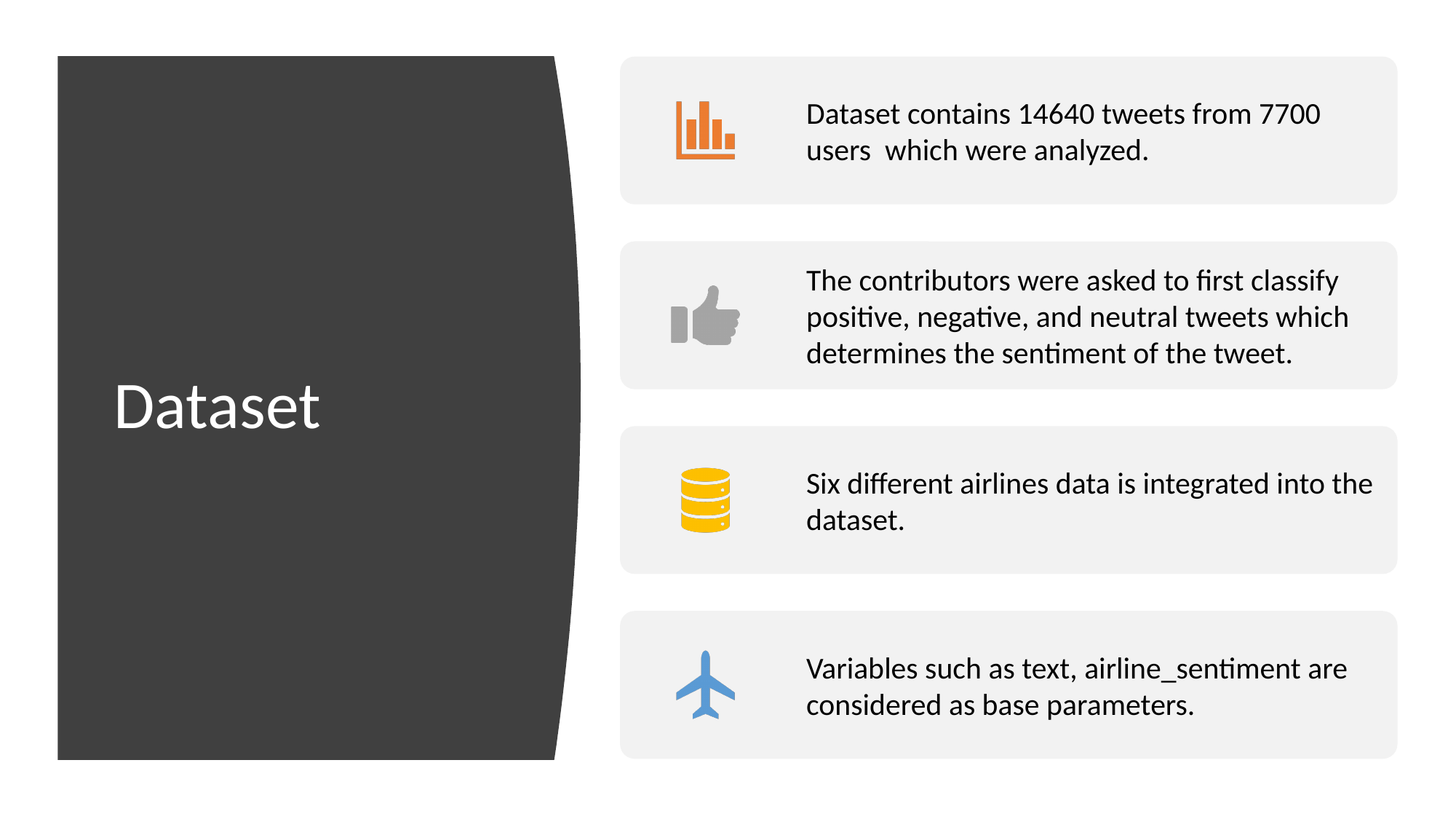

Dataset contains 14640 tweets from 7700 users  which were analyzed.
The contributors were asked to first classify positive, negative, and neutral tweets which determines the sentiment of the tweet.
Six different airlines data is integrated into the dataset.
Variables such as text, airline_sentiment are considered as base parameters.

# Dataset